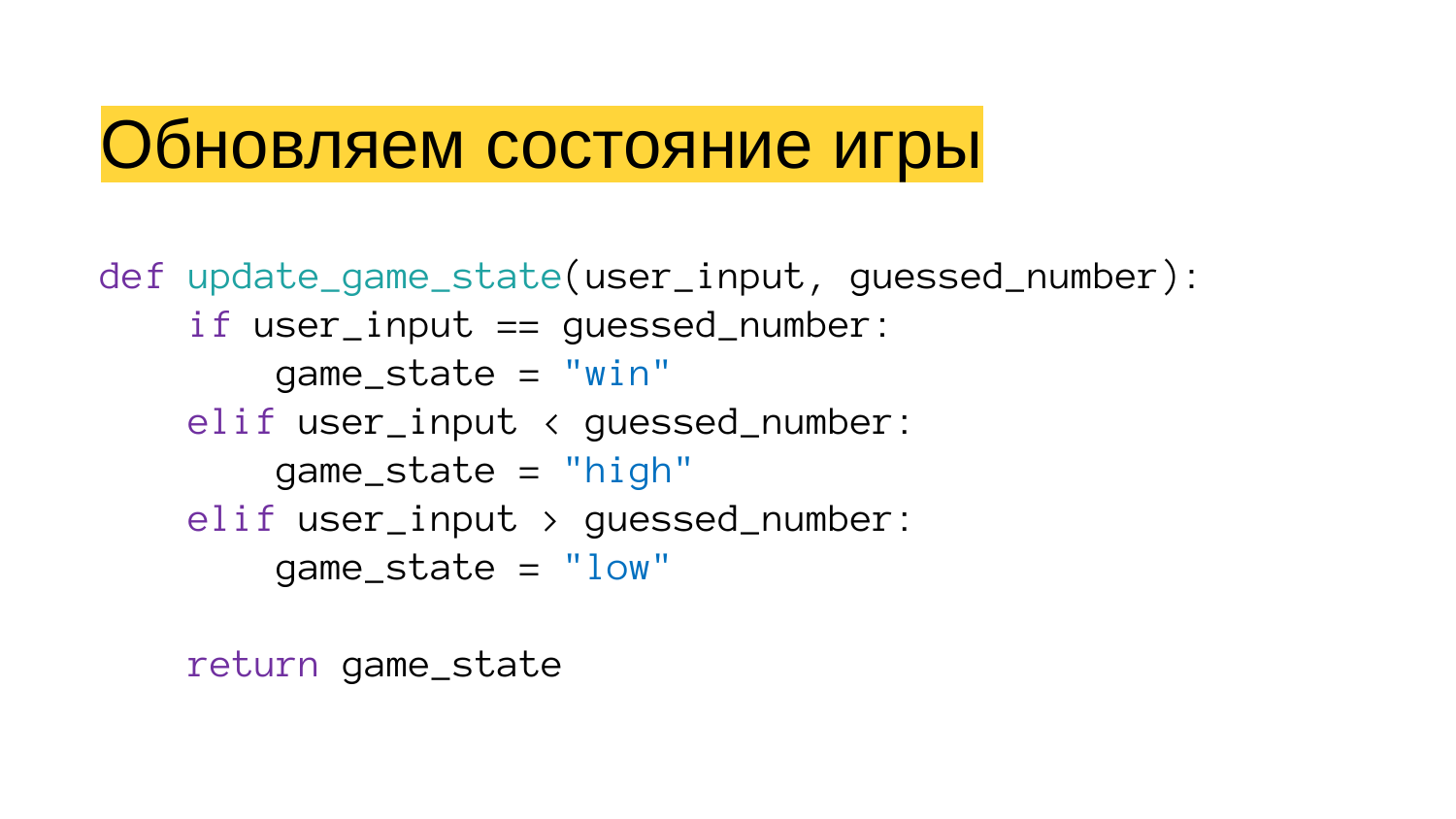

Обновляем состояние игры
def update_game_state(user_input, guessed_number):
    if user_input == guessed_number:
        game_state = "win"
    elif user_input < guessed_number:
        game_state = "high"
    elif user_input > guessed_number:
        game_state = "low"

    return game_state